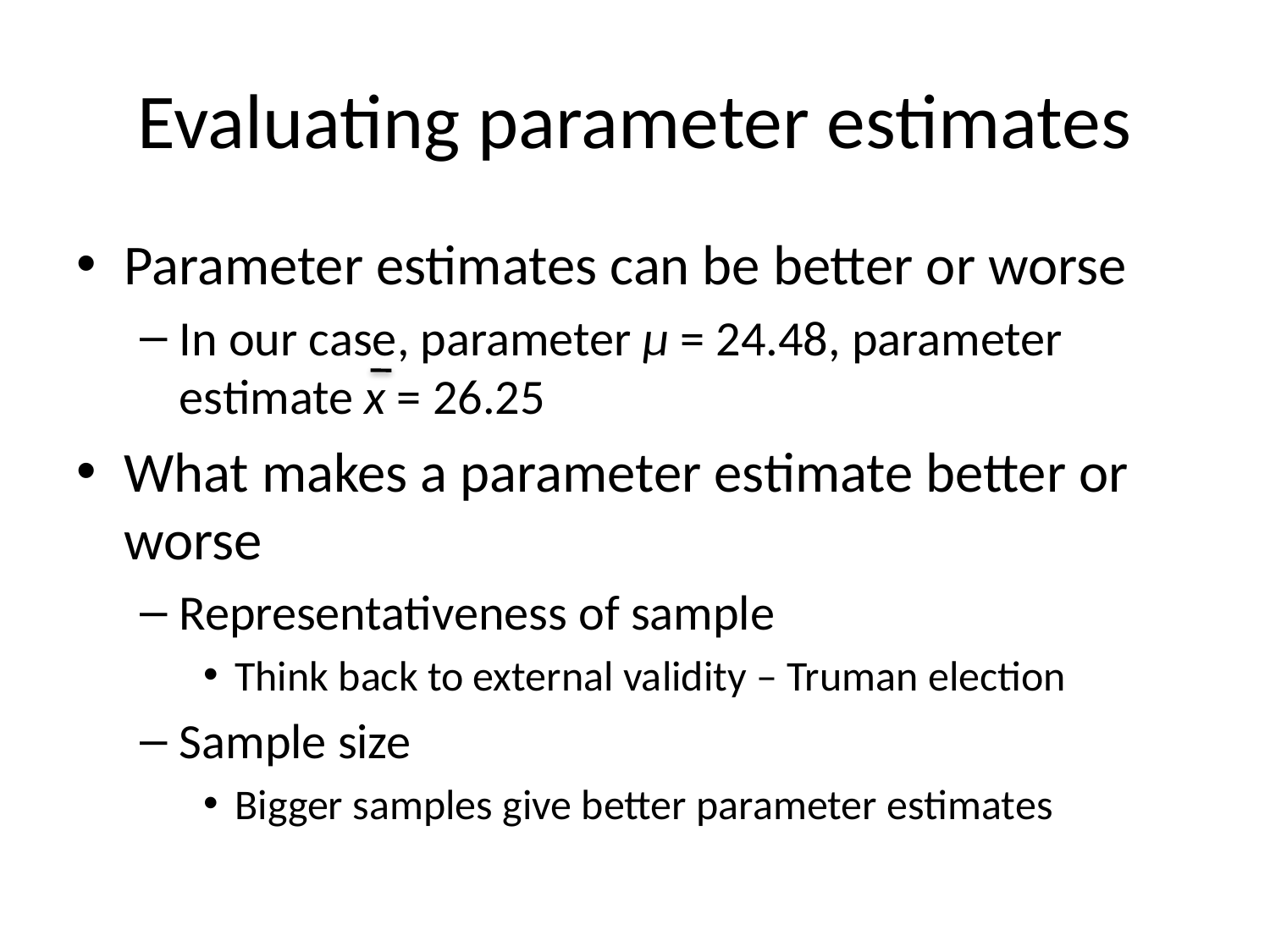

# Evaluating parameter estimates
Parameter estimates can be better or worse
In our case, parameter µ = 24.48, parameter estimate x = 26.25
What makes a parameter estimate better or worse
Representativeness of sample
Think back to external validity – Truman election
Sample size
Bigger samples give better parameter estimates